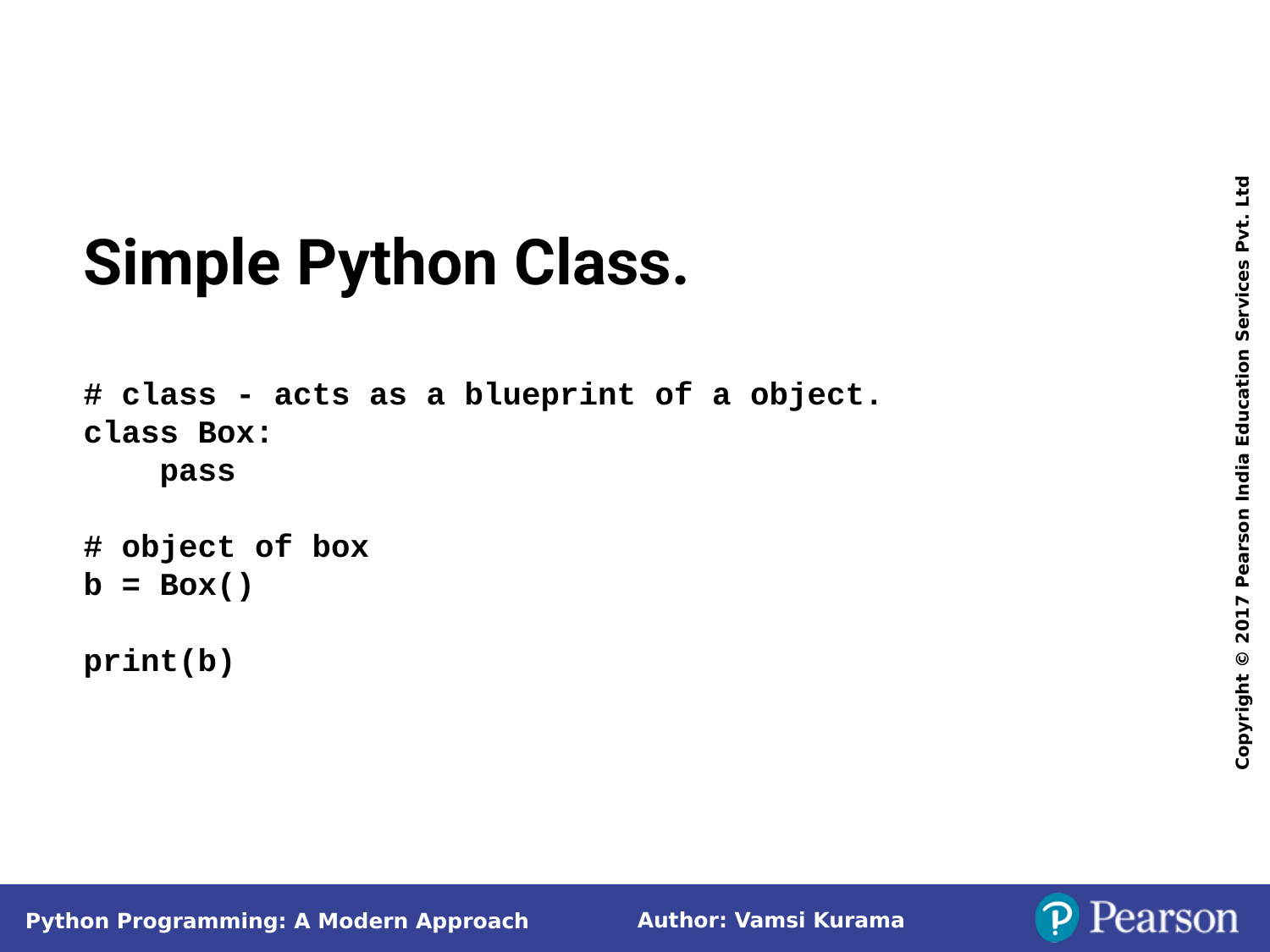

Simple Python Class.

# class - acts as a blueprint of a object.
class Box:
    pass

# object of box
b = Box()

print(b)